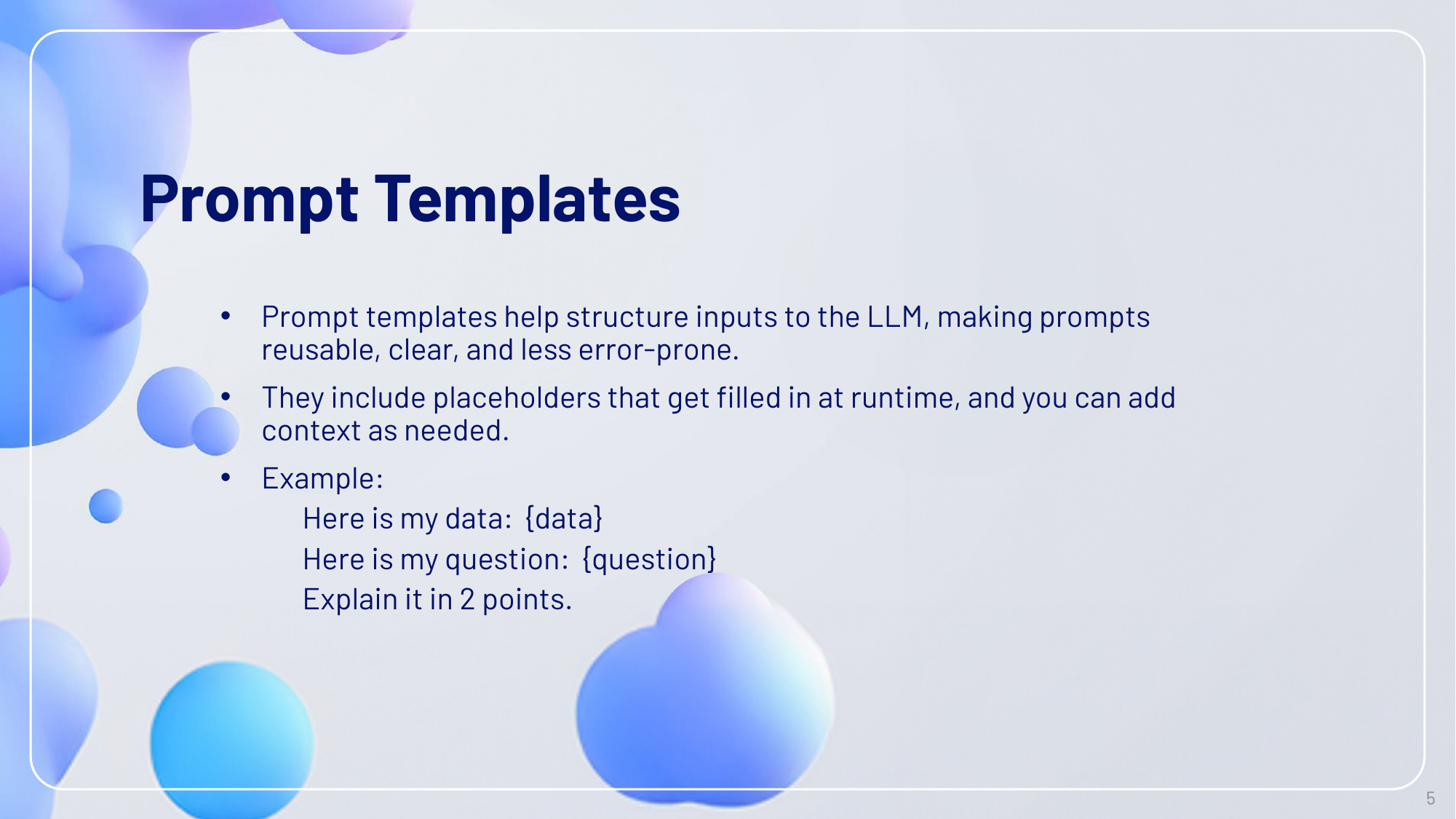

# Prompt Templates
Prompt templates help structure inputs to the LLM, making prompts reusable, clear, and less error-prone.
They include placeholders that get filled in at runtime, and you can add context as needed.
Example:
Here is my data:  {data}
Here is my question:  {question}
Explain it in 2 points.

5